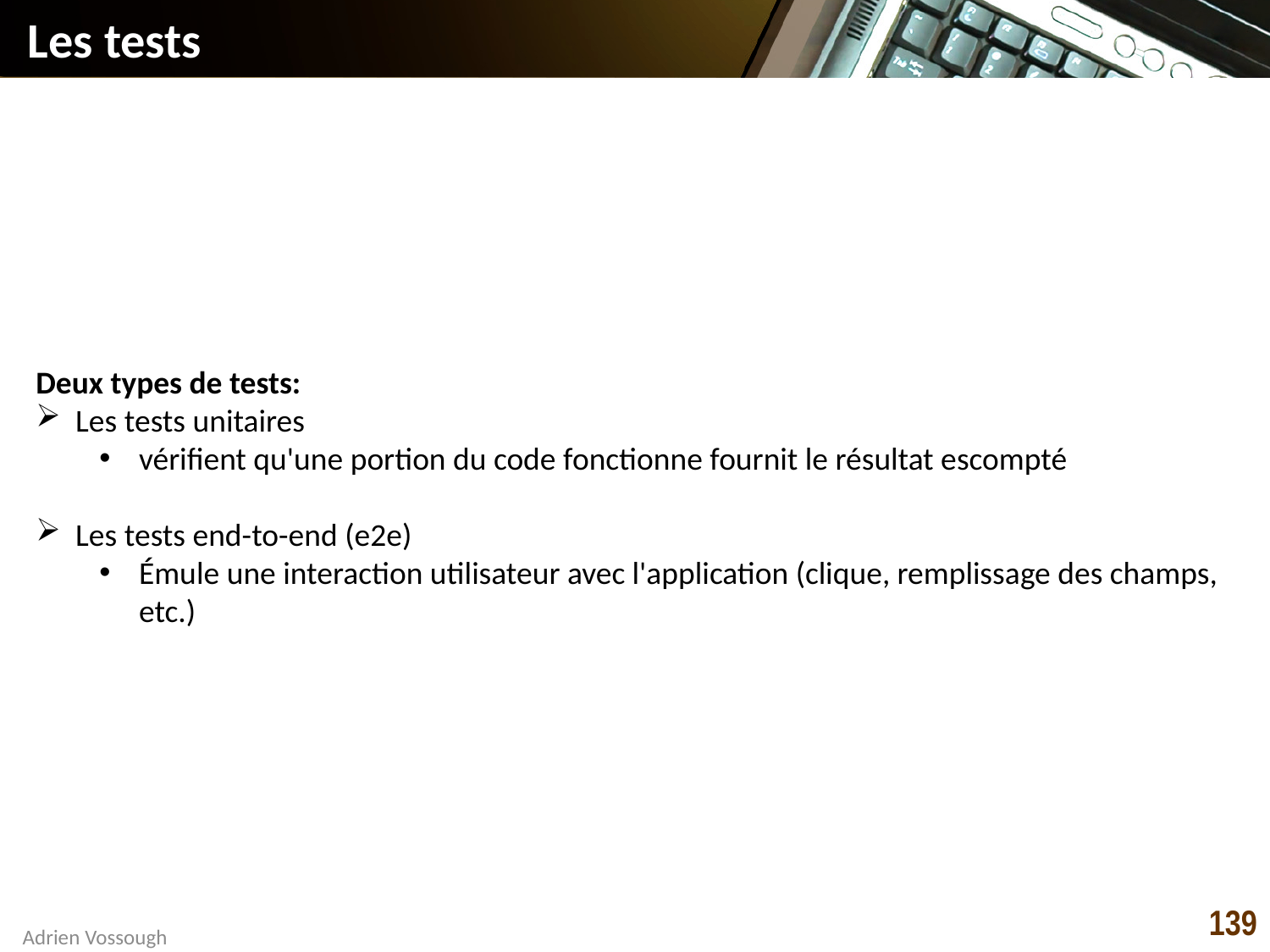

# Les tests
Deux types de tests:
Les tests unitaires
vérifient qu'une portion du code fonctionne fournit le résultat escompté

Les tests end-to-end (e2e)
Émule une interaction utilisateur avec l'application (clique, remplissage des champs, etc.)

139
Adrien Vossough